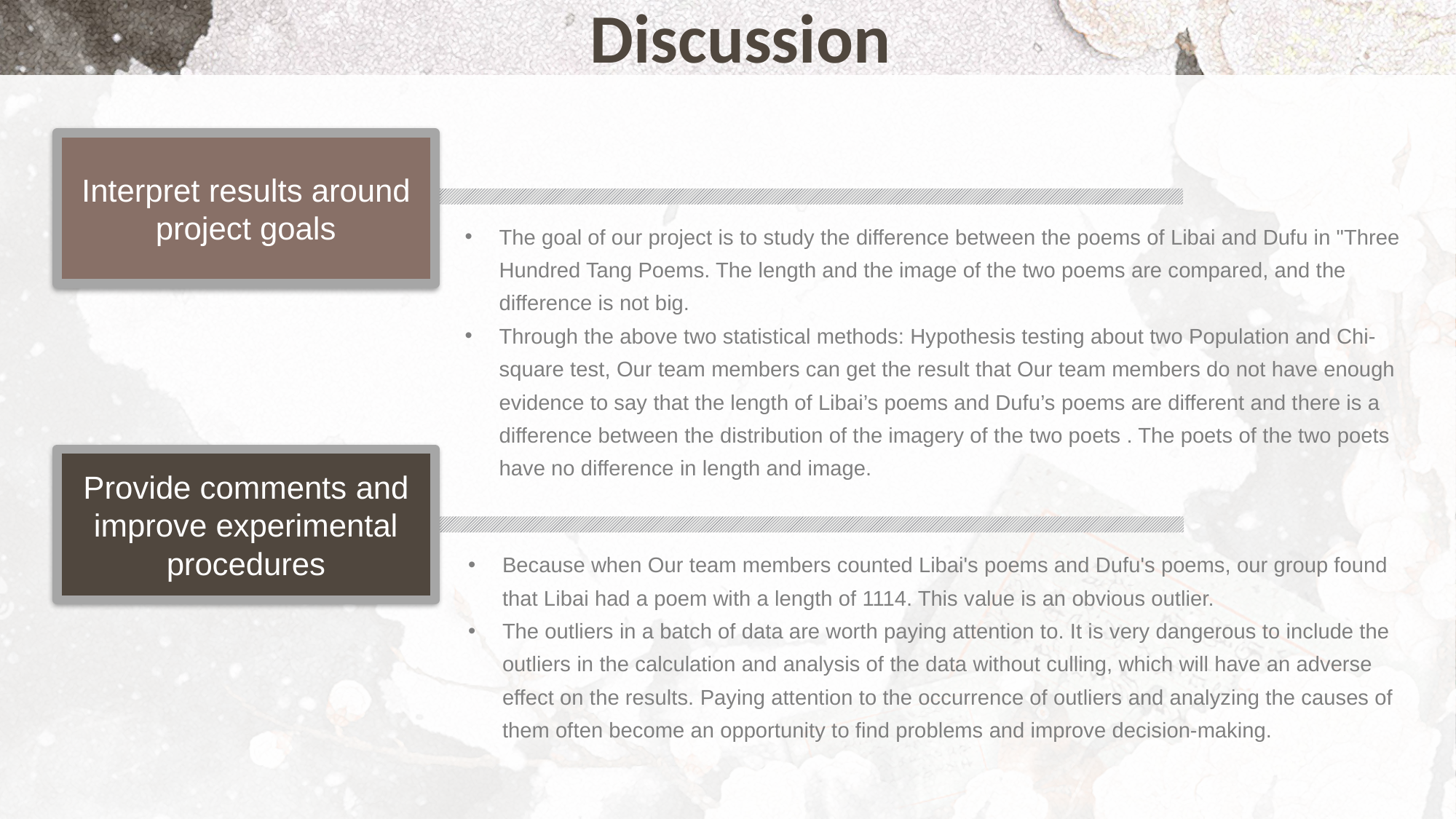

# Discussion
Interpret results around project goals

The goal of our project is to study the difference between the poems of Libai and Dufu in "Three Hundred Tang Poems. The length and the image of the two poems are compared, and the difference is not big.
Through the above two statistical methods: Hypothesis testing about two Population and Chi-square test, Our team members can get the result that Our team members do not have enough evidence to say that the length of Libai’s poems and Dufu’s poems are different and there is a difference between the distribution of the imagery of the two poets . The poets of the two poets have no difference in length and image.
Provide comments and improve experimental procedures

Because when Our team members counted Libai's poems and Dufu's poems, our group found that Libai had a poem with a length of 1114. This value is an obvious outlier.
The outliers in a batch of data are worth paying attention to. It is very dangerous to include the outliers in the calculation and analysis of the data without culling, which will have an adverse effect on the results. Paying attention to the occurrence of outliers and analyzing the causes of them often become an opportunity to find problems and improve decision-making.